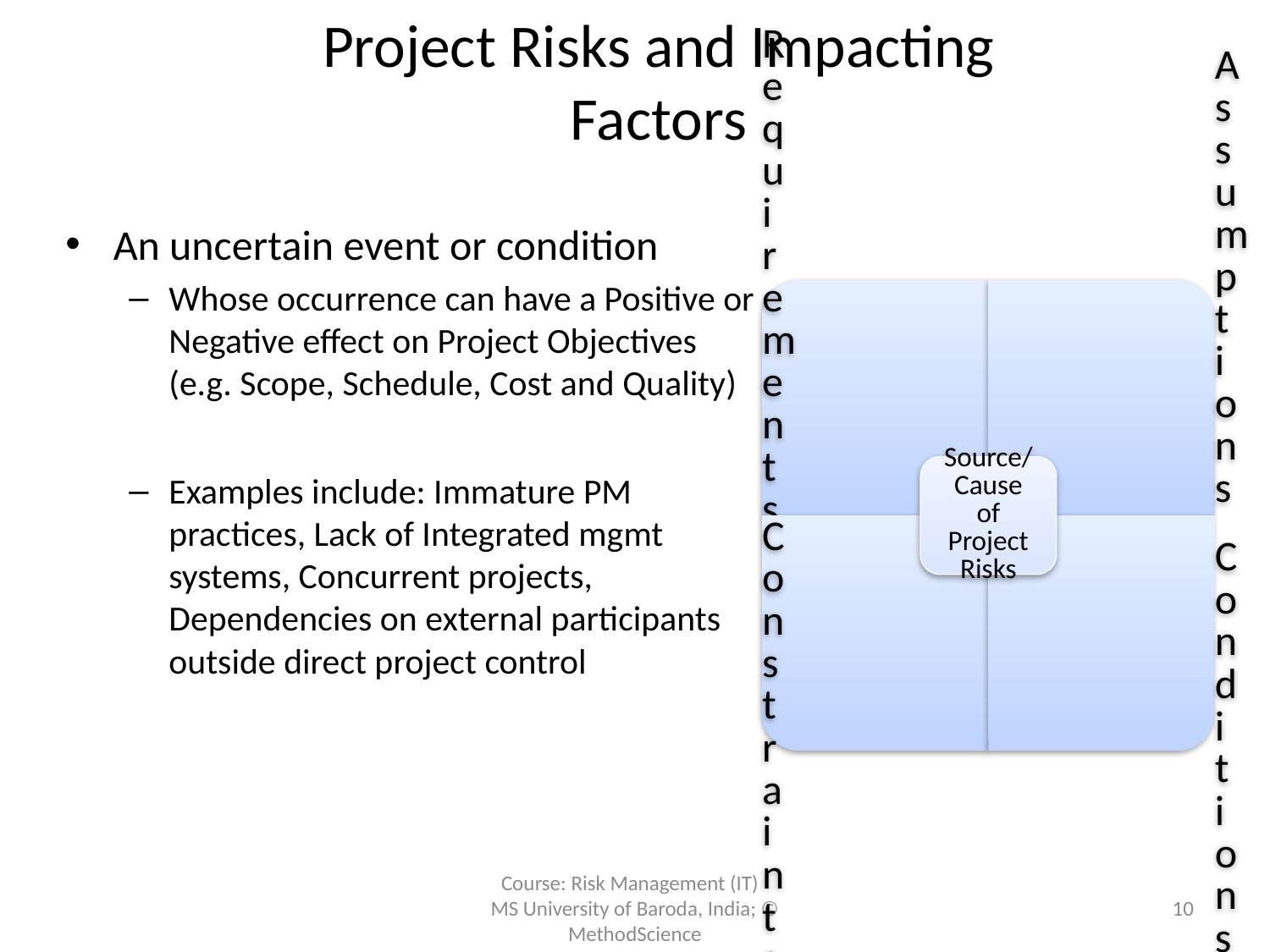

# Project Risks and Impacting Factors
An uncertain event or condition
Whose occurrence can have a Positive or Negative effect on Project Objectives (e.g. Scope, Schedule, Cost and Quality)

Examples include: Immature PM practices, Lack of Integrated mgmt systems, Concurrent projects, Dependencies on external participants outside direct project control

Source/
Cause of Project Risks
Assumptions
Course: Risk Management (IT)
MS University of Baroda, India; © MethodScience
10